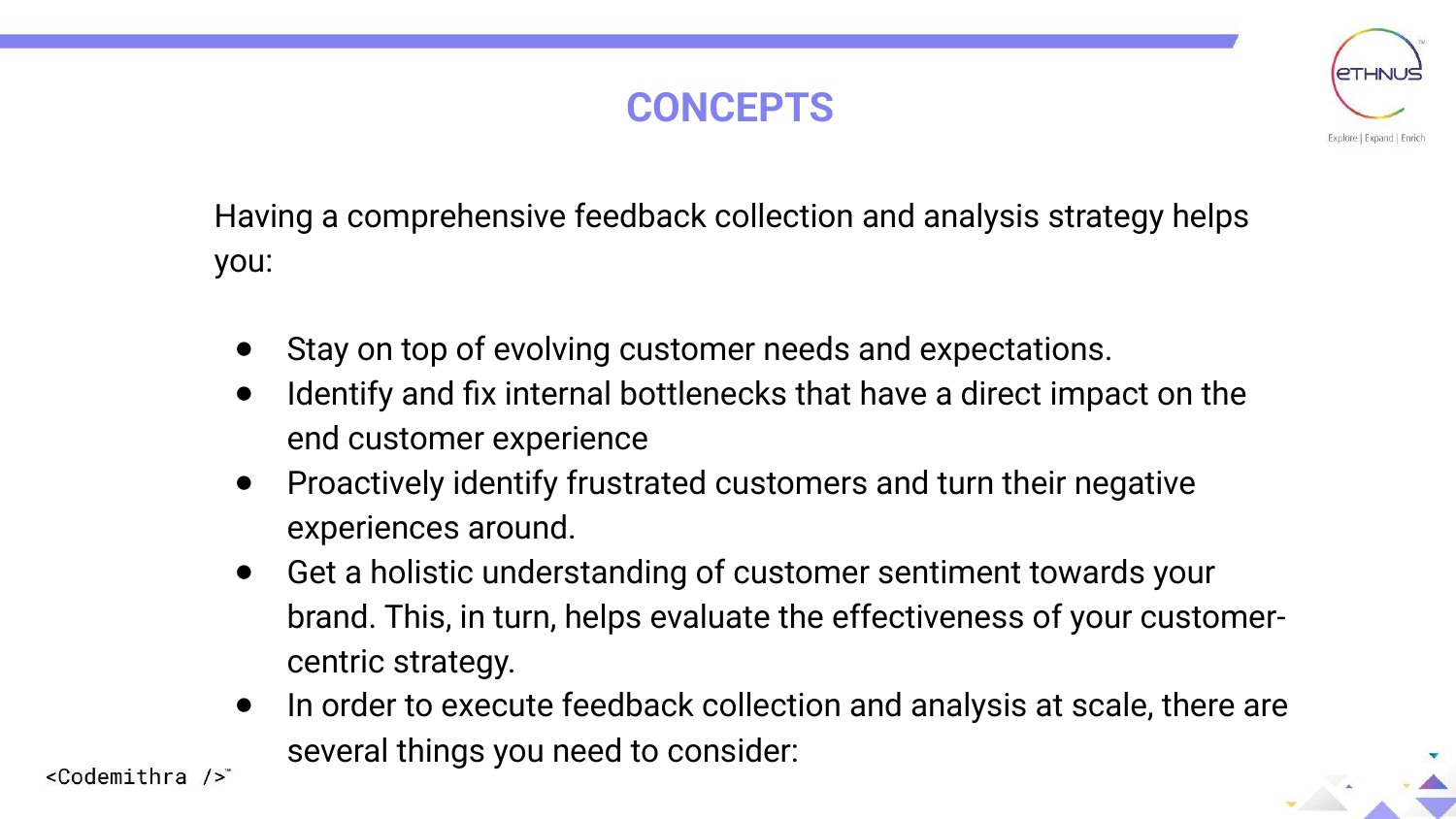

CONCEPTS
Having a comprehensive feedback collection and analysis strategy helps you:

Stay on top of evolving customer needs and expectations.
Identify and fix internal bottlenecks that have a direct impact on the end customer experience
Proactively identify frustrated customers and turn their negative experiences around.
Get a holistic understanding of customer sentiment towards your brand. This, in turn, helps evaluate the effectiveness of your customer-centric strategy.
In order to execute feedback collection and analysis at scale, there are several things you need to consider: